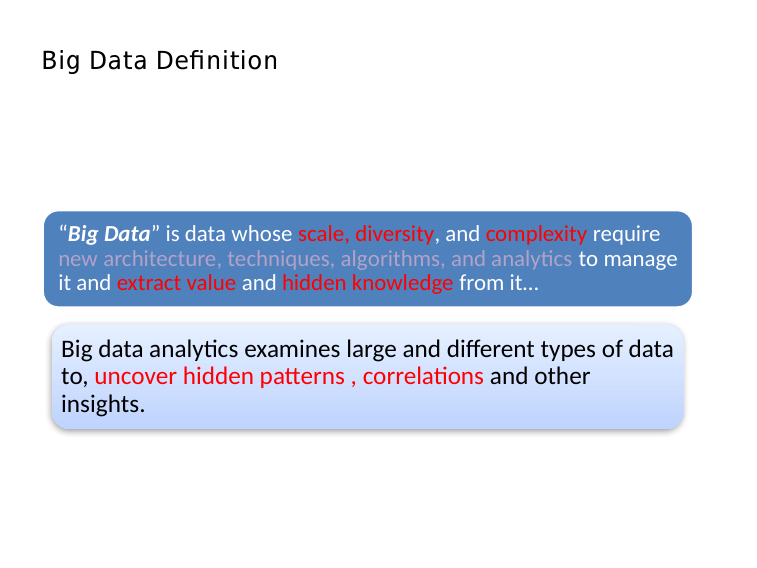

# Big Data Definition
“Big Data” is data whose scale, diversity, and complexity require new architecture, techniques, algorithms, and analytics to manage it and extract value and hidden knowledge from it…

Big data analytics examines large and different types of data to, uncover hidden patterns , correlations and other insights.